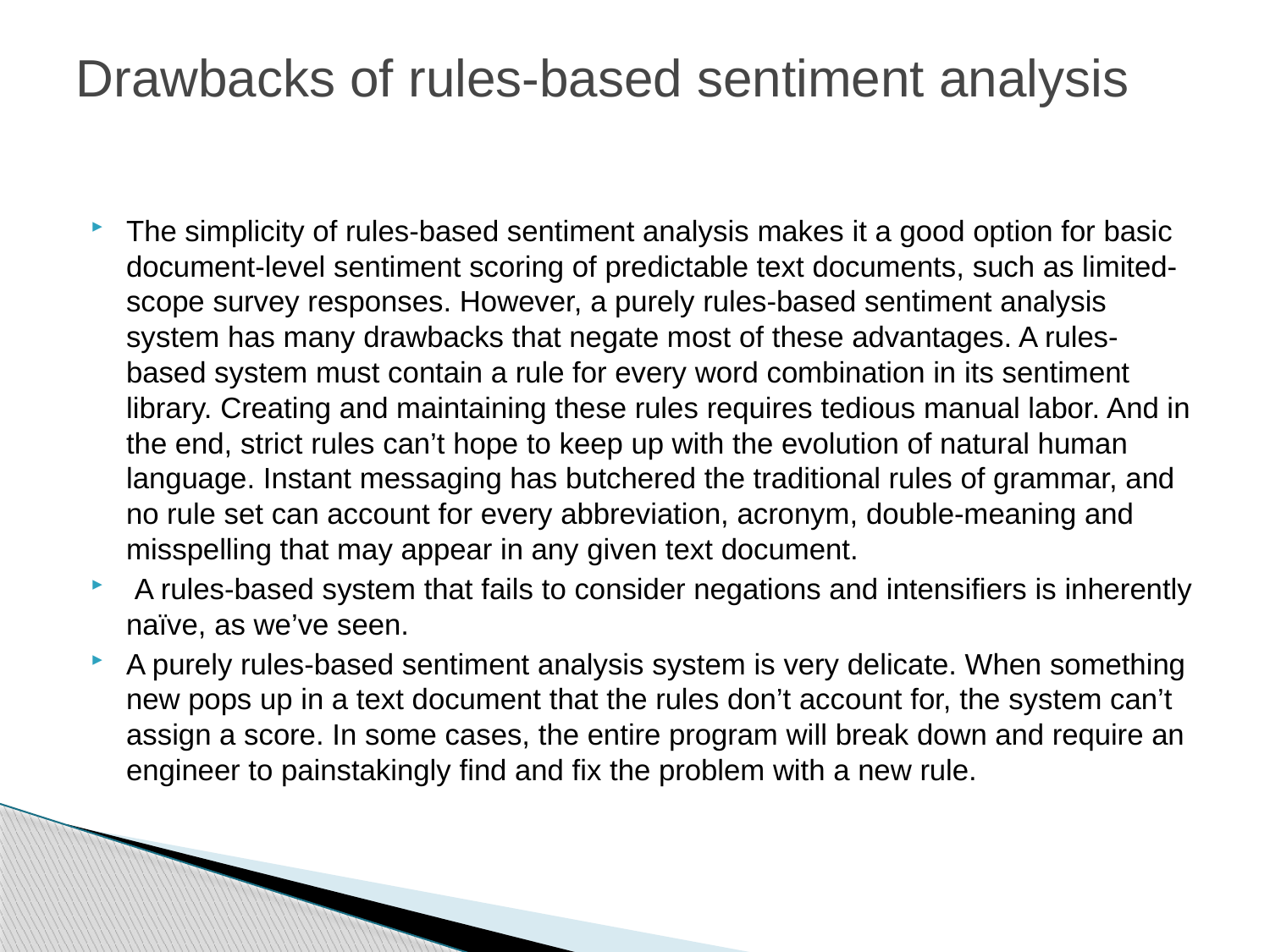

# Drawbacks of rules-based sentiment analysis
The simplicity of rules-based sentiment analysis makes it a good option for basic document-level sentiment scoring of predictable text documents, such as limited-scope survey responses. However, a purely rules-based sentiment analysis system has many drawbacks that negate most of these advantages. A rules-based system must contain a rule for every word combination in its sentiment library. Creating and maintaining these rules requires tedious manual labor. And in the end, strict rules can’t hope to keep up with the evolution of natural human language. Instant messaging has butchered the traditional rules of grammar, and no rule set can account for every abbreviation, acronym, double-meaning and misspelling that may appear in any given text document.
 A rules-based system that fails to consider negations and intensifiers is inherently naïve, as we’ve seen.
A purely rules-based sentiment analysis system is very delicate. When something new pops up in a text document that the rules don’t account for, the system can’t assign a score. In some cases, the entire program will break down and require an engineer to painstakingly find and fix the problem with a new rule.